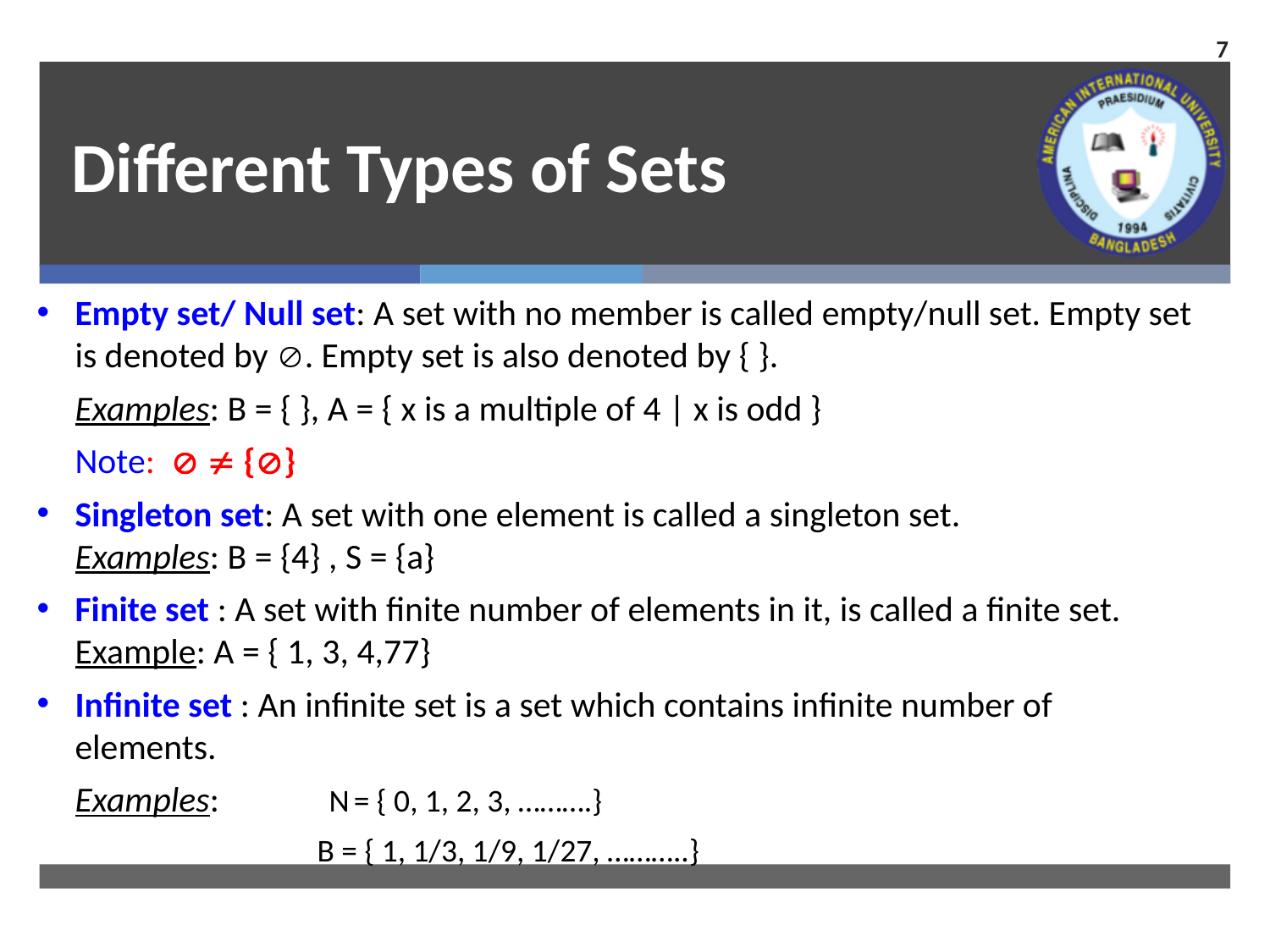

7
# Different Types of Sets
Empty set/ Null set: A set with no member is called empty/null set. Empty set is denoted by ∅. Empty set is also denoted by { }.
	Examples: B = { }, A = { x is a multiple of 4 | x is odd }
	Note:  ∅ ≠ {∅}
Singleton set: A set with one element is called a singleton set. 	Examples: B = {4} , S = {a}
Finite set : A set with finite number of elements in it, is called a finite set. Example: A = { 1, 3, 4,77}
Infinite set : An infinite set is a set which contains infinite number of elements.
	Examples: 	N = { 0, 1, 2, 3, ……….}
		                B = { 1, 1/3, 1/9, 1/27, ………..}